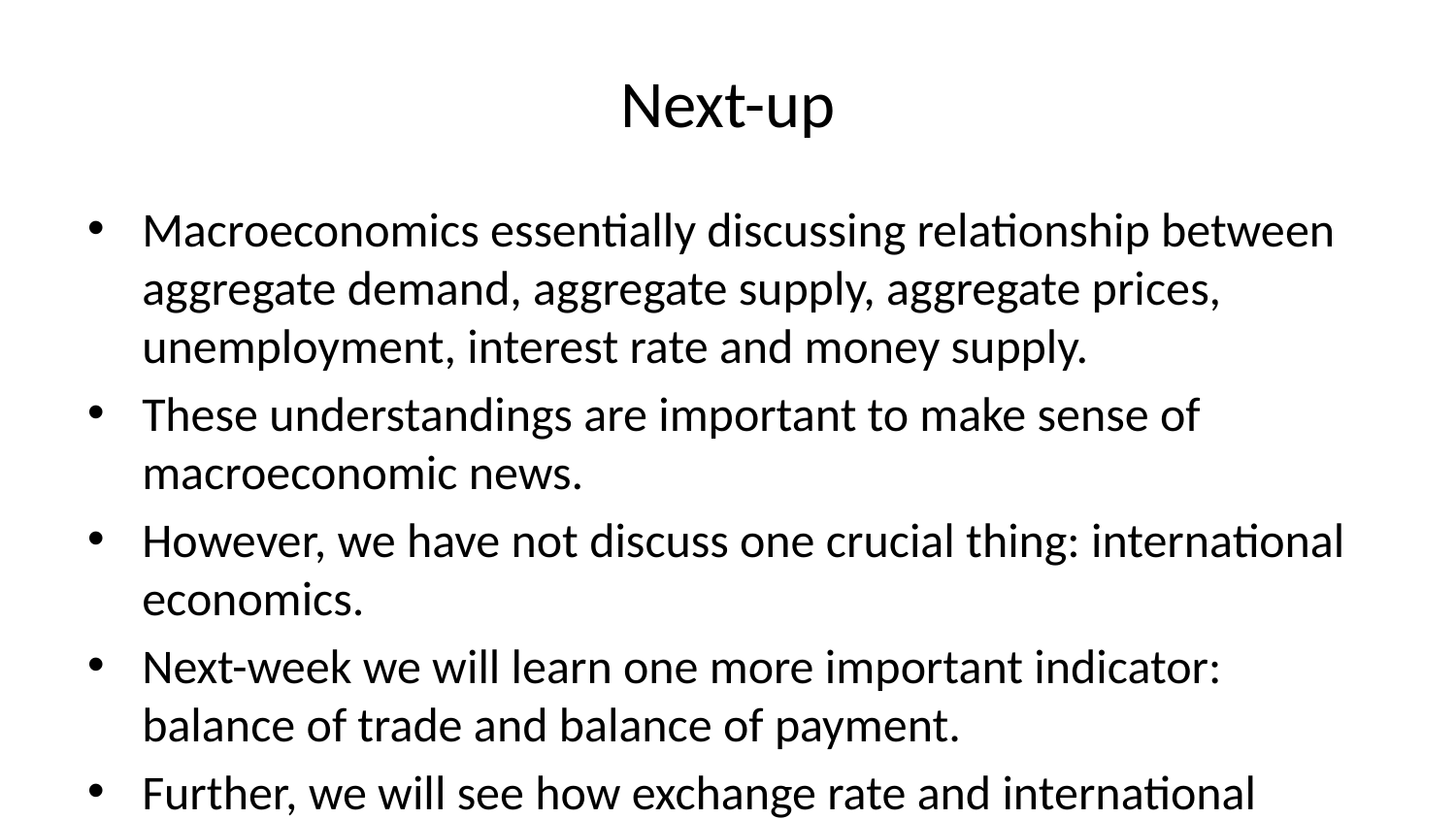

# Next-up
Macroeconomics essentially discussing relationship between aggregate demand, aggregate supply, aggregate prices, unemployment, interest rate and money supply.
These understandings are important to make sense of macroeconomic news.
However, we have not discuss one crucial thing: international economics.
Next-week we will learn one more important indicator: balance of trade and balance of payment.
Further, we will see how exchange rate and international credit market plays a role in the economy.